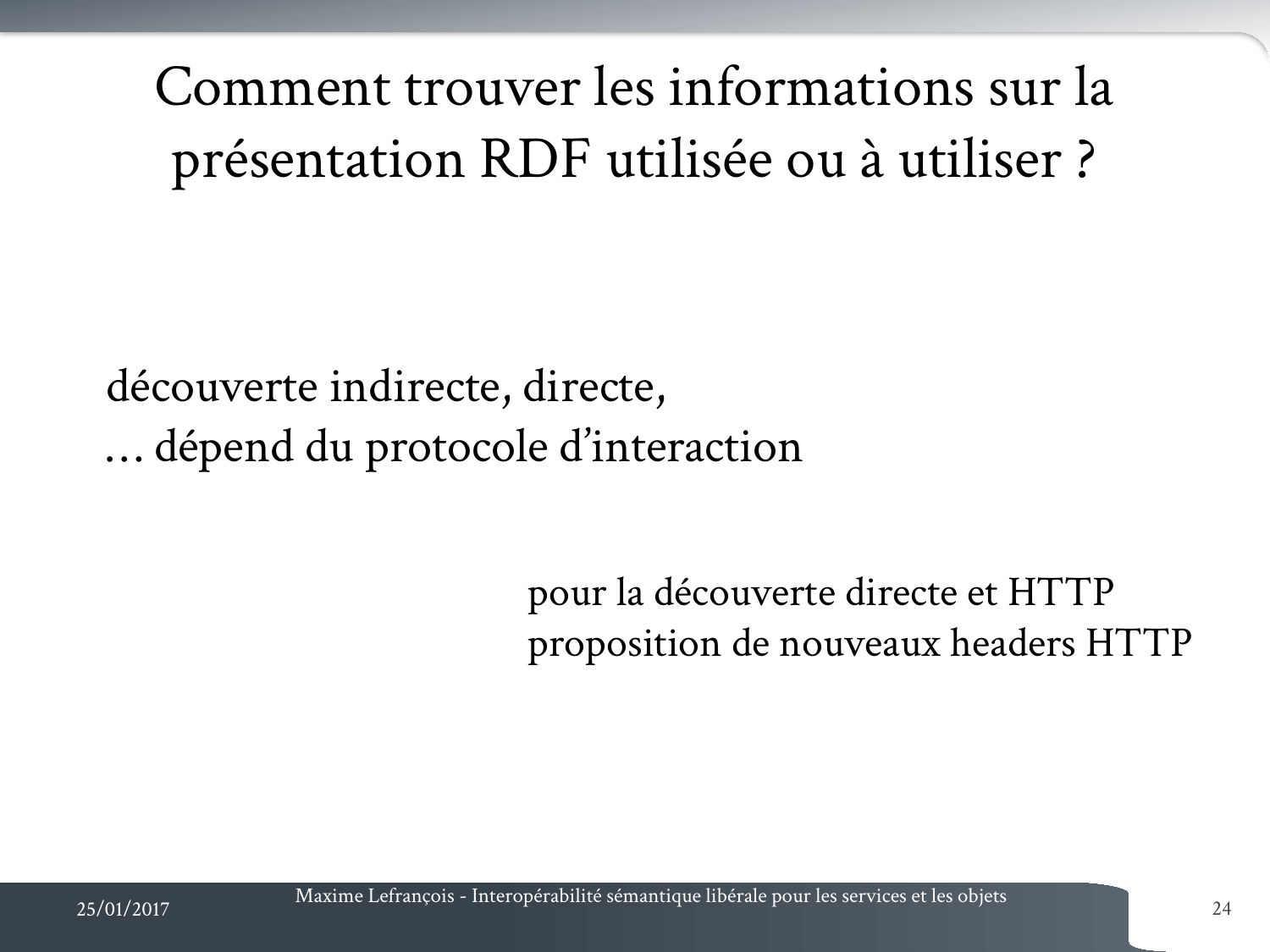

# Comment trouver les informations sur la présentation RDF utilisée ou à utiliser ?
découverte indirecte, directe,
… dépend du protocole d’interaction
pour la découverte directe et HTTP
proposition de nouveaux headers HTTP
Maxime Lefrançois - Interopérabilité sémantique libérale pour les services et les objets
25/01/2017
24